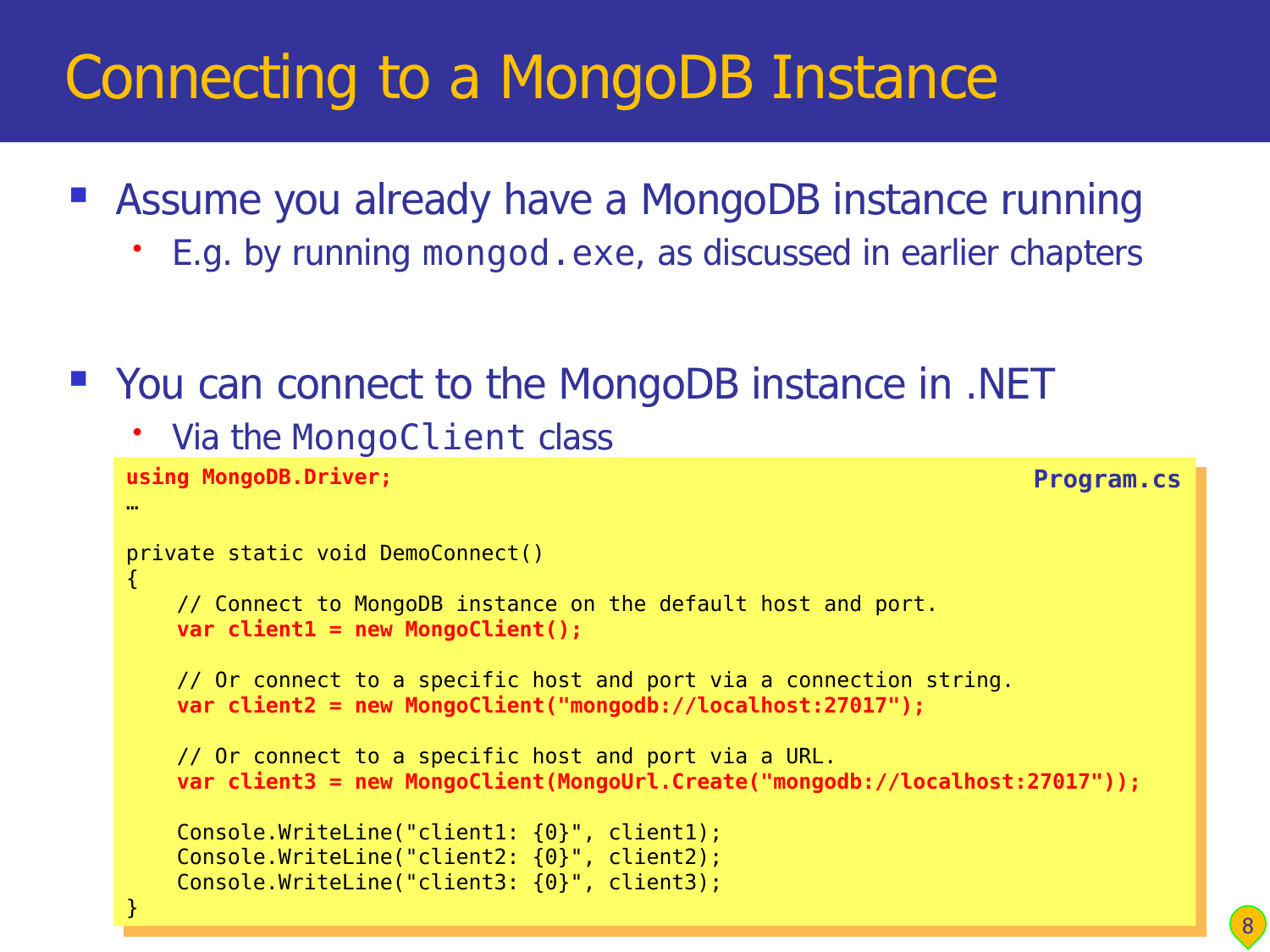

# Connecting to a MongoDB Instance
Assume you already have a MongoDB instance running
E.g. by running mongod.exe, as discussed in earlier chapters

You can connect to the MongoDB instance in .NET
Via the MongoClient class

using MongoDB.Driver;
…

private static void DemoConnect()
{
    // Connect to MongoDB instance on the default host and port.
    var client1 = new MongoClient();

    // Or connect to a specific host and port via a connection string.
    var client2 = new MongoClient("mongodb://localhost:27017");

    // Or connect to a specific host and port via a URL.
    var client3 = new MongoClient(MongoUrl.Create("mongodb://localhost:27017"));

    Console.WriteLine("client1: {0}", client1);
    Console.WriteLine("client2: {0}", client2);
    Console.WriteLine("client3: {0}", client3);
}
Program.cs
8